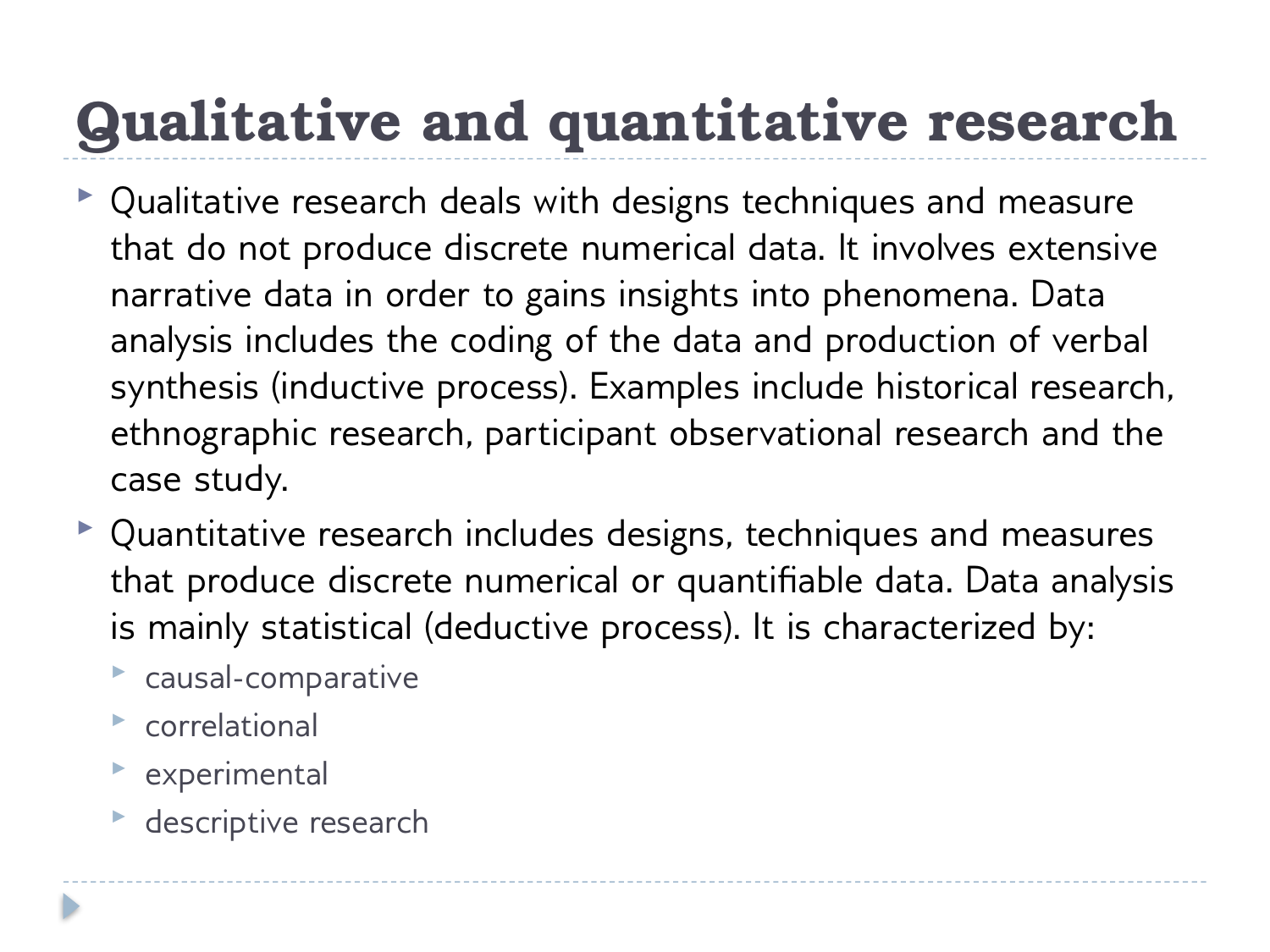

# Qualitative and quantitative research
Qualitative research deals with designs techniques and measure that do not produce discrete numerical data. It involves extensive narrative data in order to gains insights into phenomena. Data analysis includes the coding of the data and production of verbal synthesis (inductive process). Examples include historical research, ethnographic research, participant observational research and the case study.
Quantitative research includes designs, techniques and measures that produce discrete numerical or quantifiable data. Data analysis is mainly statistical (deductive process). It is characterized by:
causal-comparative
correlational
experimental
descriptive research